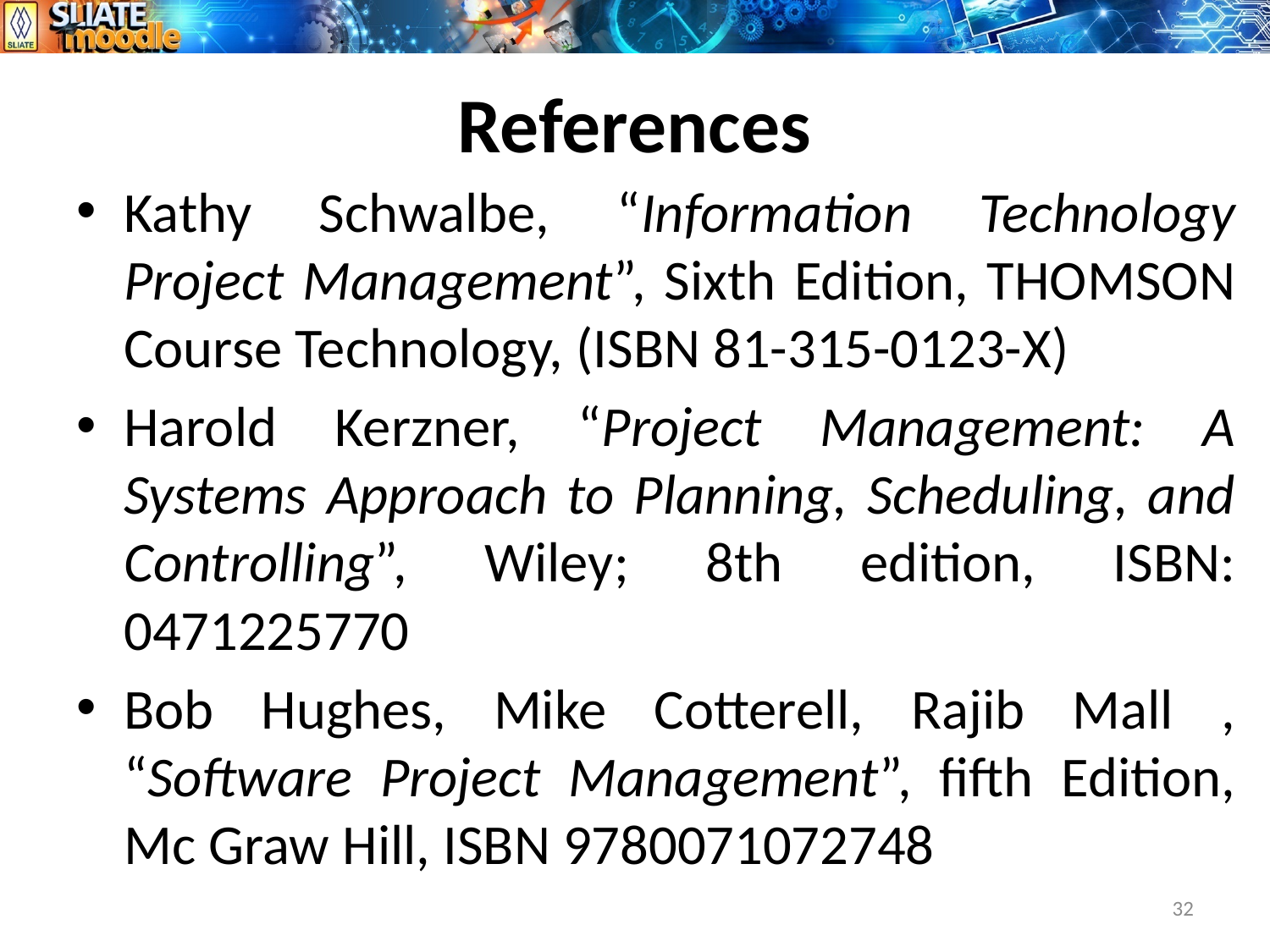

# References
Kathy Schwalbe, “Information Technology Project Management”, Sixth Edition, THOMSON Course Technology, (ISBN 81-315-0123-X)
Harold Kerzner, “Project Management: A Systems Approach to Planning, Scheduling, and Controlling”, Wiley; 8th edition, ISBN: 0471225770
Bob Hughes, Mike Cotterell, Rajib Mall , “Software Project Management”, fifth Edition, Mc Graw Hill, ISBN 9780071072748

32